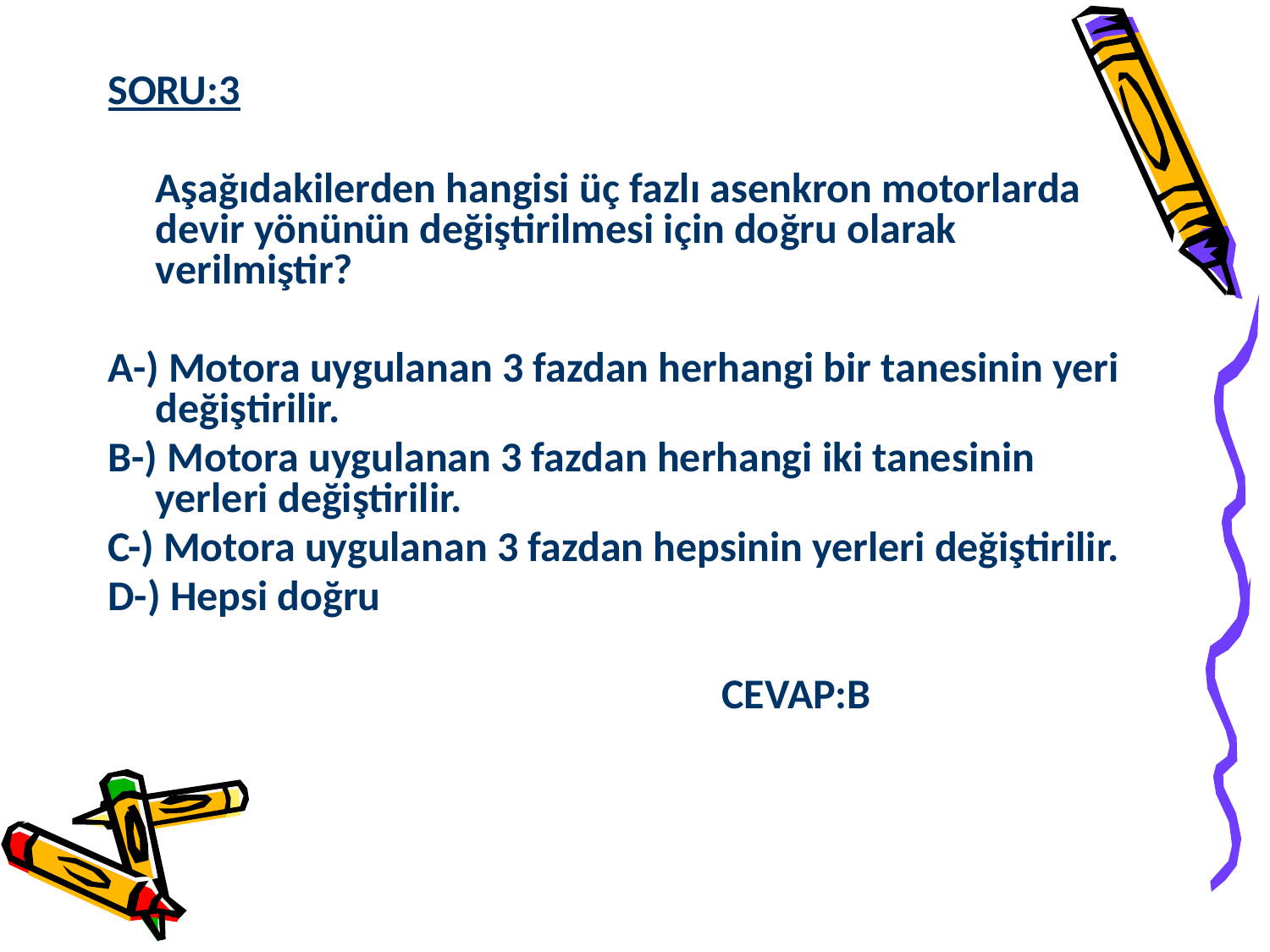

SORU:3

     Aşağıdakilerden hangisi üç fazlı asenkron motorlarda devir yönünün değiştirilmesi için doğru olarak verilmiştir?

A-) Motora uygulanan 3 fazdan herhangi bir tanesinin yeri değiştirilir.
B-) Motora uygulanan 3 fazdan herhangi iki tanesinin yerleri değiştirilir.
C-) Motora uygulanan 3 fazdan hepsinin yerleri değiştirilir.
D-) Hepsi doğru

                                   CEVAP:B